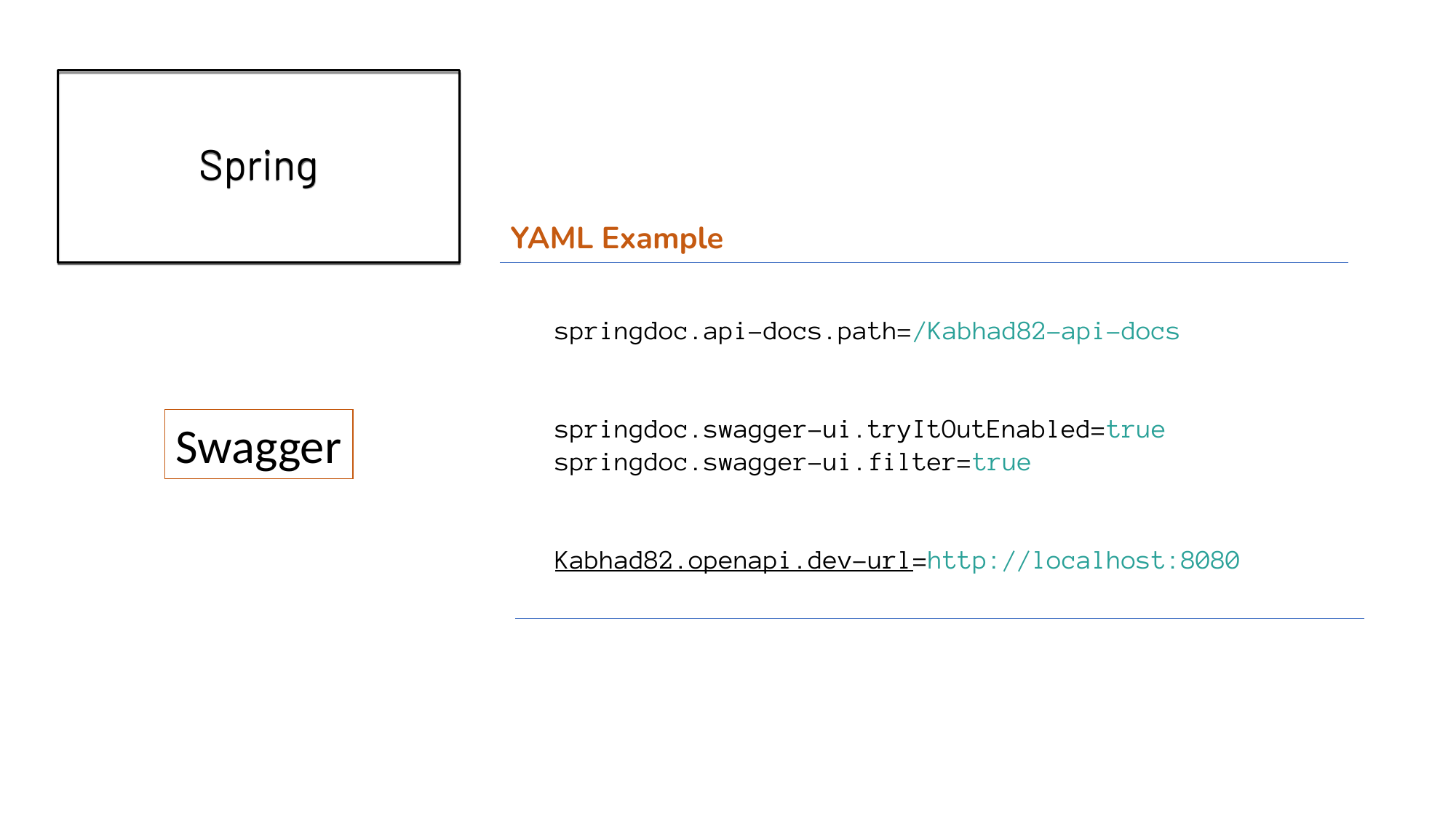

# Spring
YAML Example
springdoc.api-docs.path=/Kabhad82-api-docs

springdoc.swagger-ui.tryItOutEnabled=true
springdoc.swagger-ui.filter=true

Kabhad82.openapi.dev-url=http://localhost:8080
Swagger